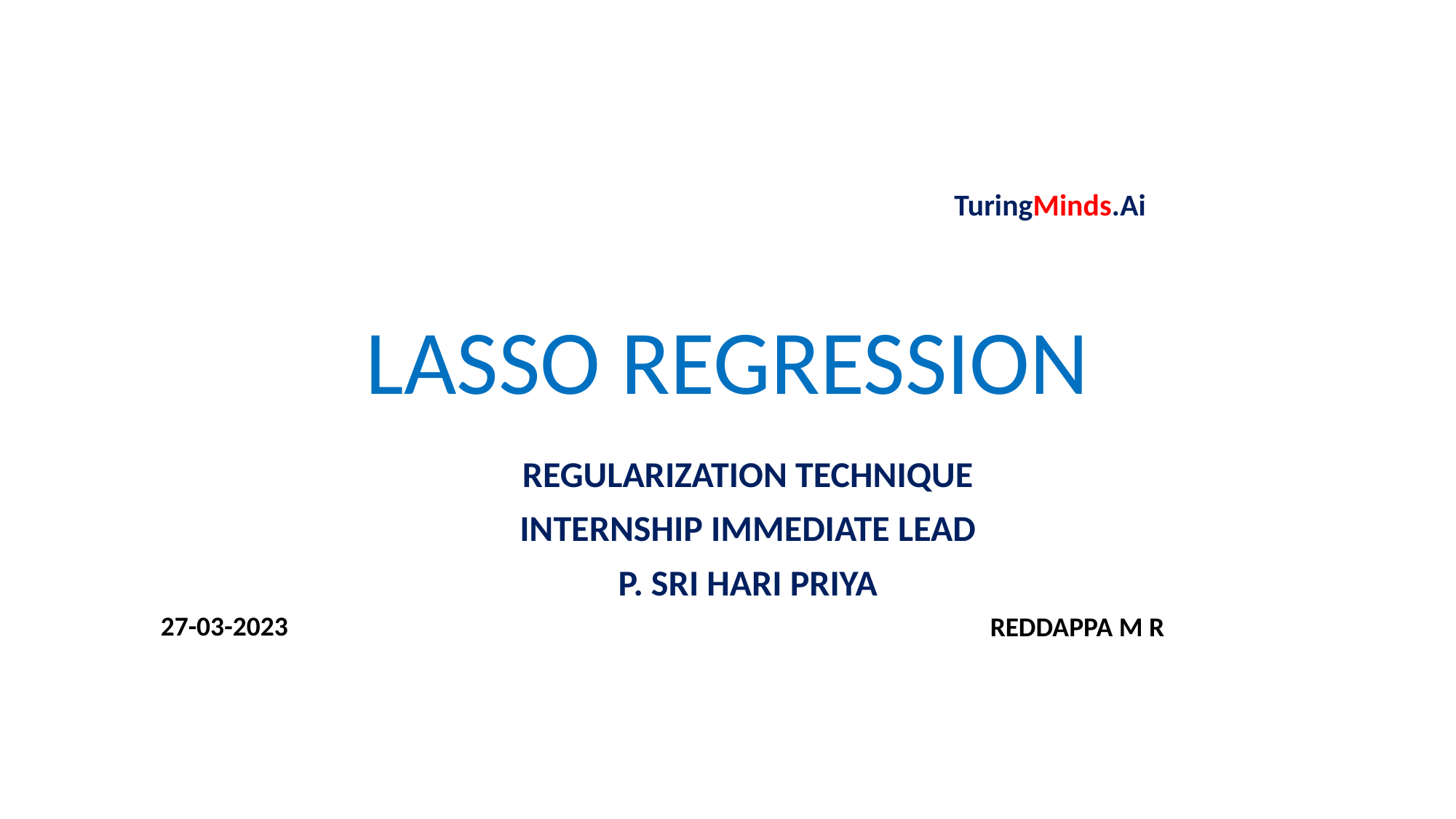

# LASSO REGRESSION
TuringMinds.Ai
REGULARIZATION TECHNIQUE
INTERNSHIP IMMEDIATE LEAD
P. SRI HARI PRIYA
27-03-2023
REDDAPPA M R